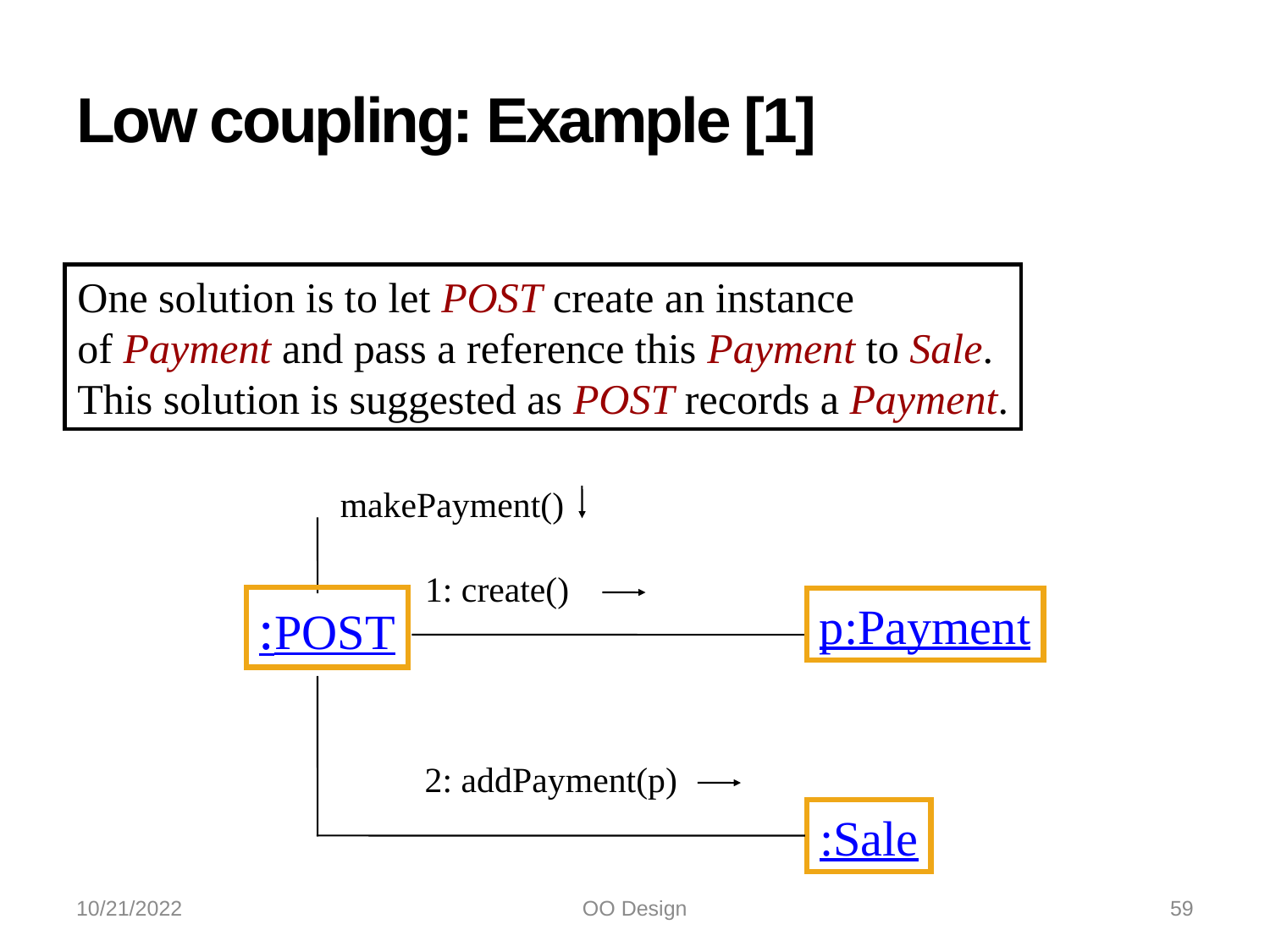

# Low coupling: Example [1]
One solution is to let POST create an instance
of Payment and pass a reference this Payment to Sale.
This solution is suggested as POST records a Payment.
makePayment()

1: create()

:POST
p:Payment
:Sale

2: addPayment(p)

10/21/2022
OO Design
59